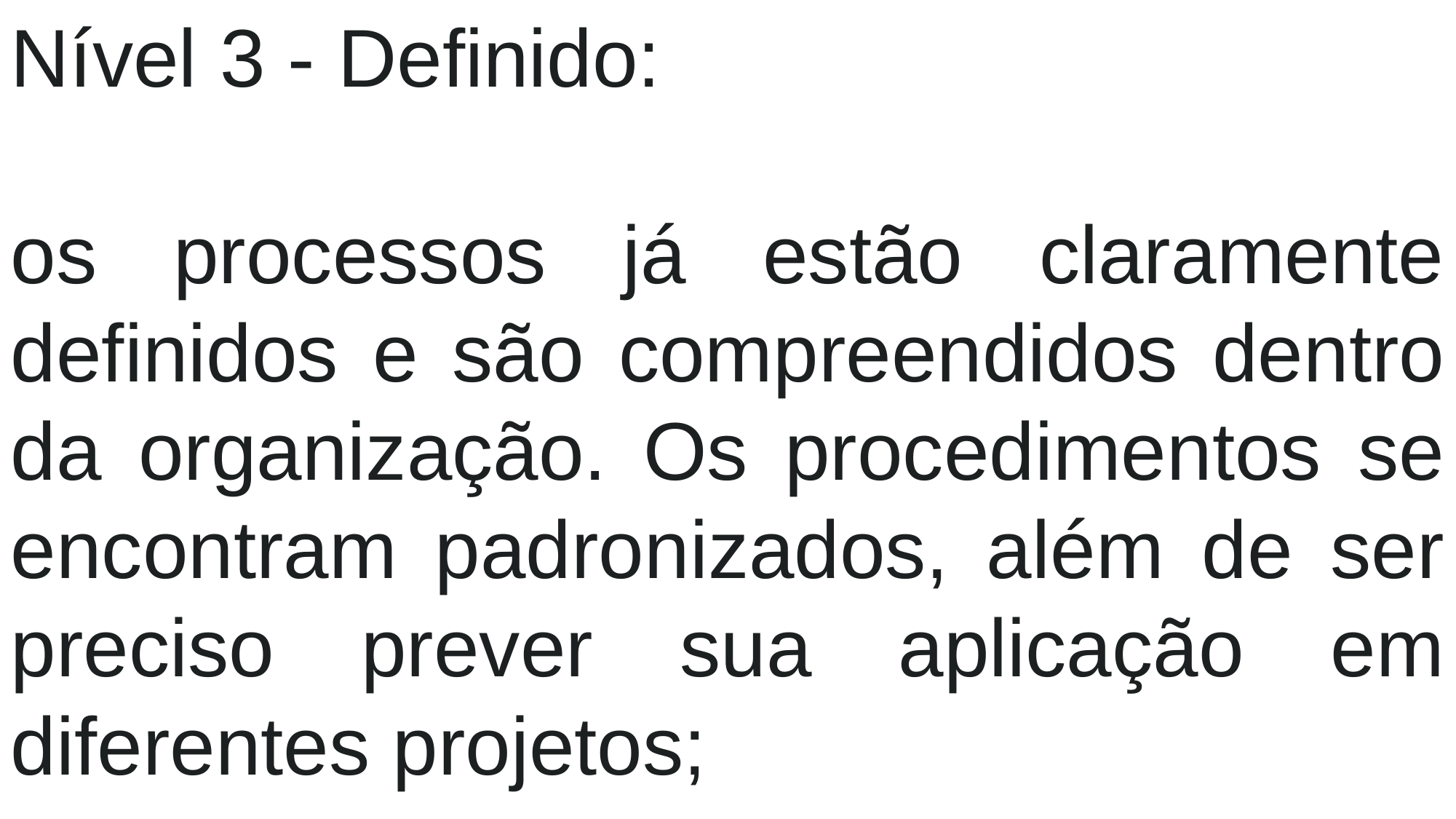

Nível 3 - Definido:

os processos já estão claramente definidos e são compreendidos dentro da organização. Os procedimentos se encontram padronizados, além de ser preciso prever sua aplicação em diferentes projetos;